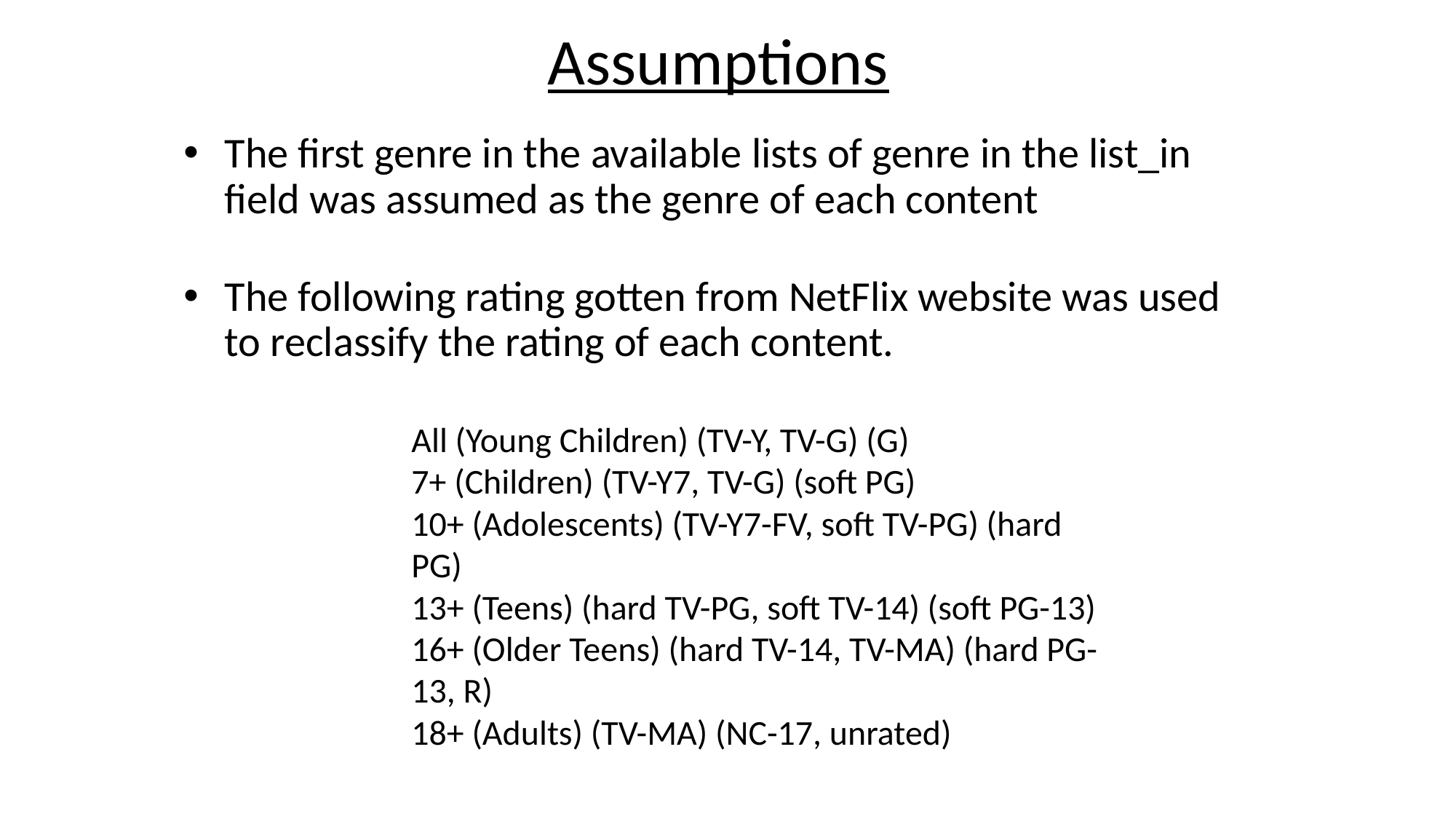

Assumptions
The first genre in the available lists of genre in the list_in field was assumed as the genre of each content
The following rating gotten from NetFlix website was used to reclassify the rating of each content.
All (Young Children) (TV-Y, TV-G) (G)
7+ (Children) (TV-Y7, TV-G) (soft PG)
10+ (Adolescents) (TV-Y7-FV, soft TV-PG) (hard PG)
13+ (Teens) (hard TV-PG, soft TV-14) (soft PG-13)
16+ (Older Teens) (hard TV-14, TV-MA) (hard PG-13, R)
18+ (Adults) (TV-MA) (NC-17, unrated)